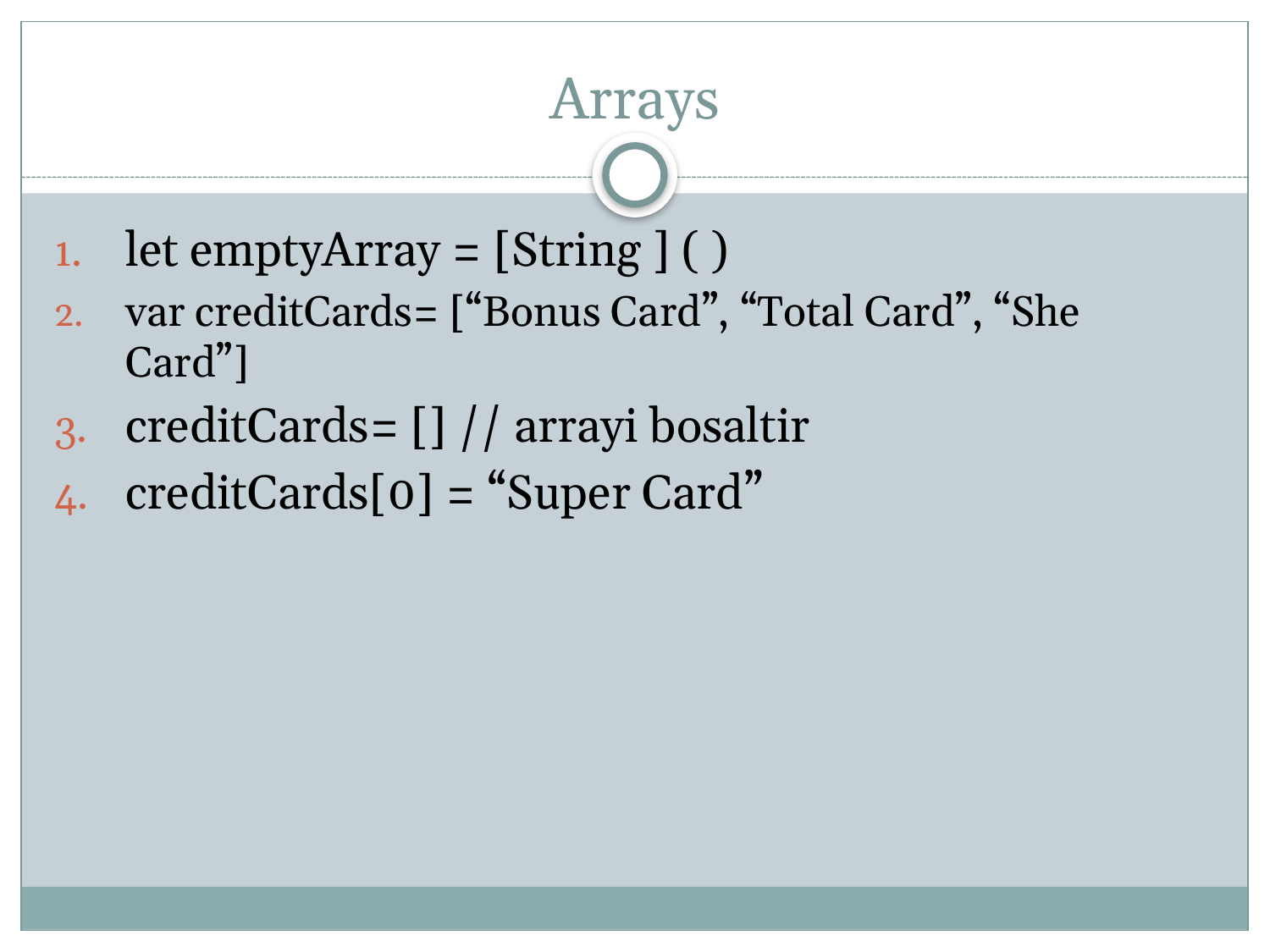

# Arrays
let emptyArray = [String ] ( )
var creditCards= [“Bonus Card”, “Total Card”, “She Card”]
creditCards= [] // arrayi bosaltir
creditCards[0] = “Super Card”